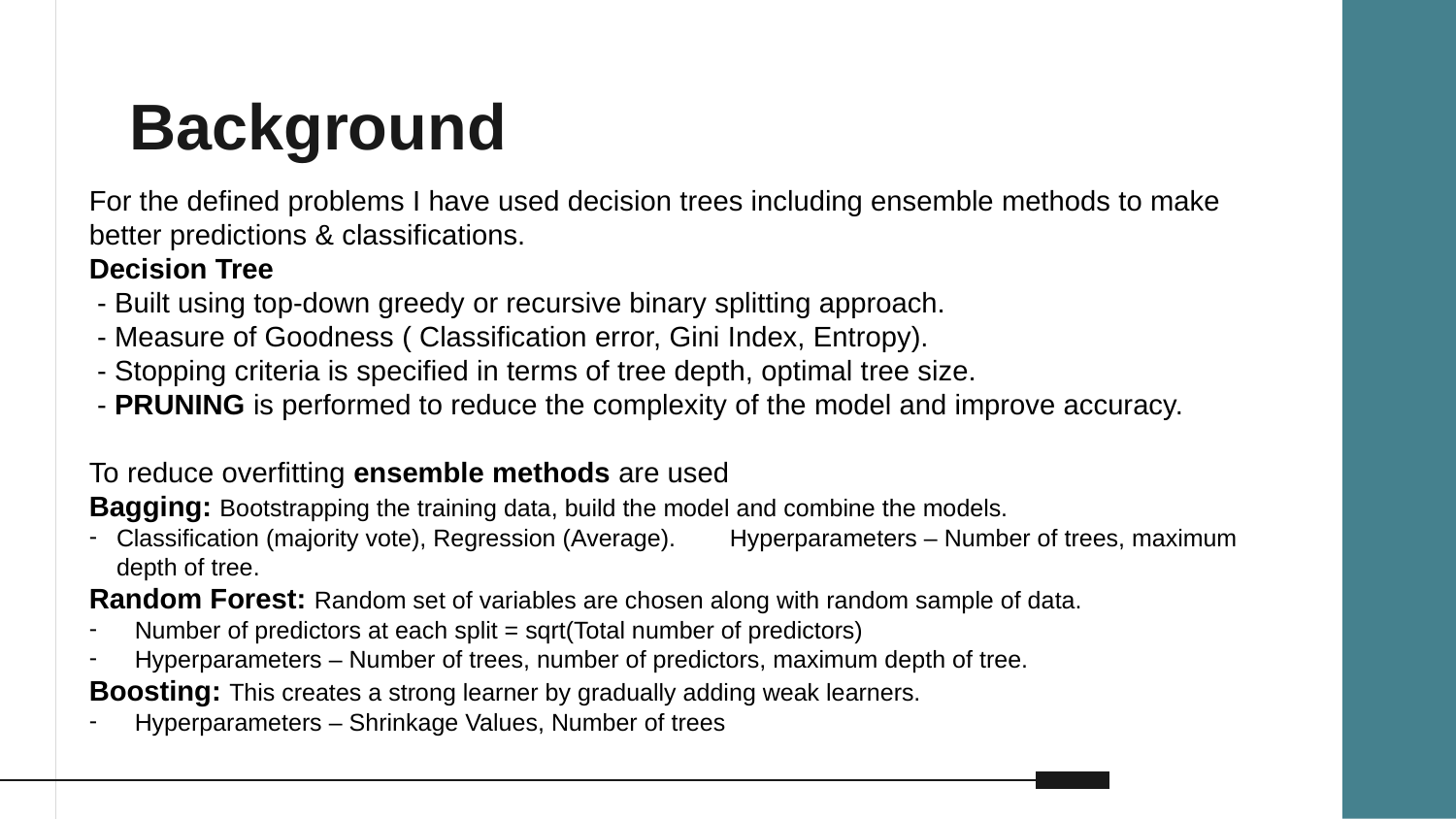

# Background
For the defined problems I have used decision trees including ensemble methods to make better predictions & classifications.
Decision Tree
 - Built using top-down greedy or recursive binary splitting approach.
 - Measure of Goodness ( Classification error, Gini Index, Entropy).
 - Stopping criteria is specified in terms of tree depth, optimal tree size.
 - PRUNING is performed to reduce the complexity of the model and improve accuracy.

To reduce overfitting ensemble methods are used
Bagging: Bootstrapping the training data, build the model and combine the models.
Classification (majority vote), Regression (Average).        Hyperparameters – Number of trees, maximum depth of tree.
Random Forest: Random set of variables are chosen along with random sample of data.
Number of predictors at each split = sqrt(Total number of predictors)
Hyperparameters – Number of trees, number of predictors, maximum depth of tree.
Boosting: This creates a strong learner by gradually adding weak learners.
Hyperparameters – Shrinkage Values, Number of trees